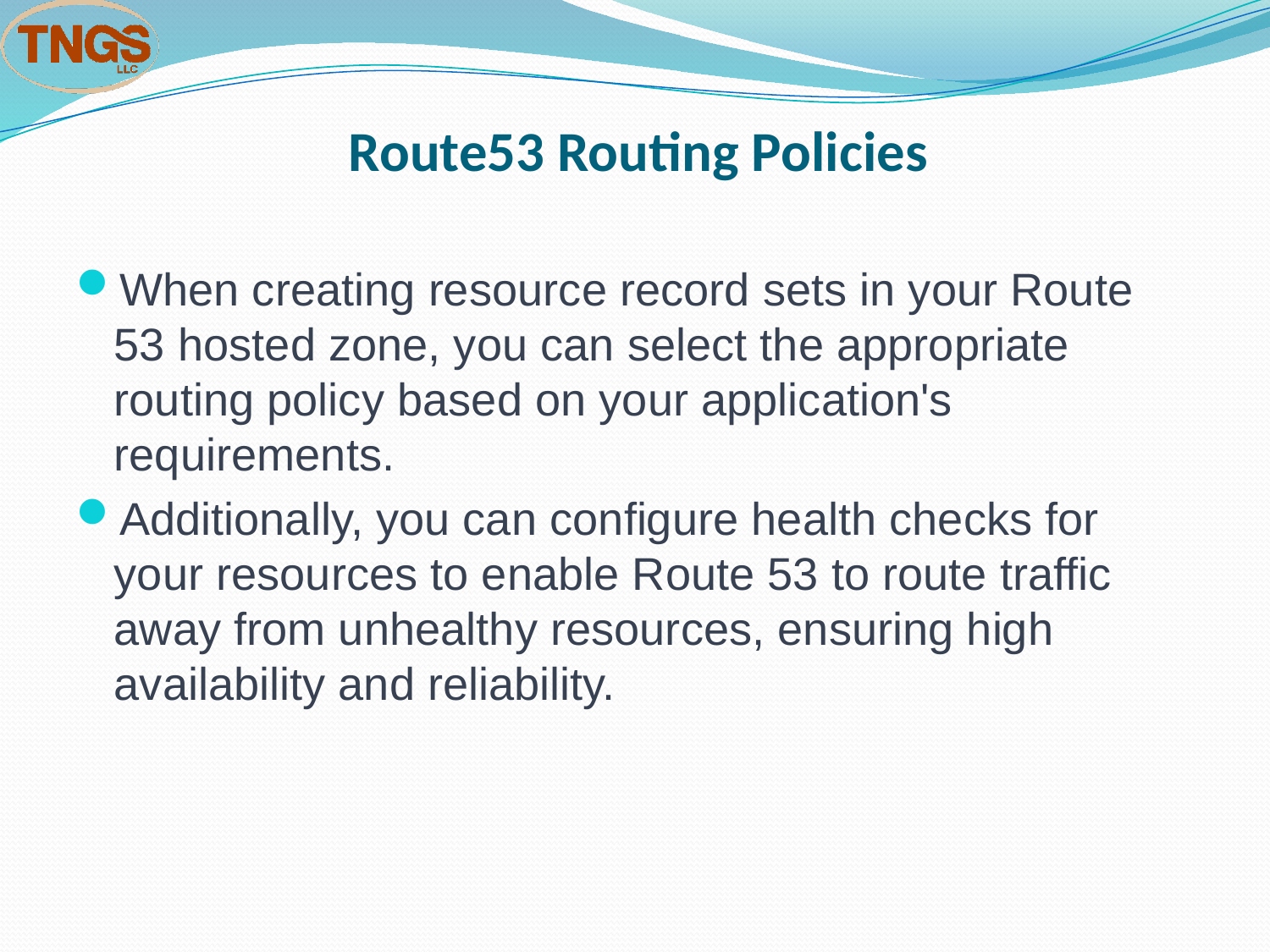

# Route53 Routing Policies
When creating resource record sets in your Route 53 hosted zone, you can select the appropriate routing policy based on your application's requirements.
Additionally, you can configure health checks for your resources to enable Route 53 to route traffic away from unhealthy resources, ensuring high availability and reliability.